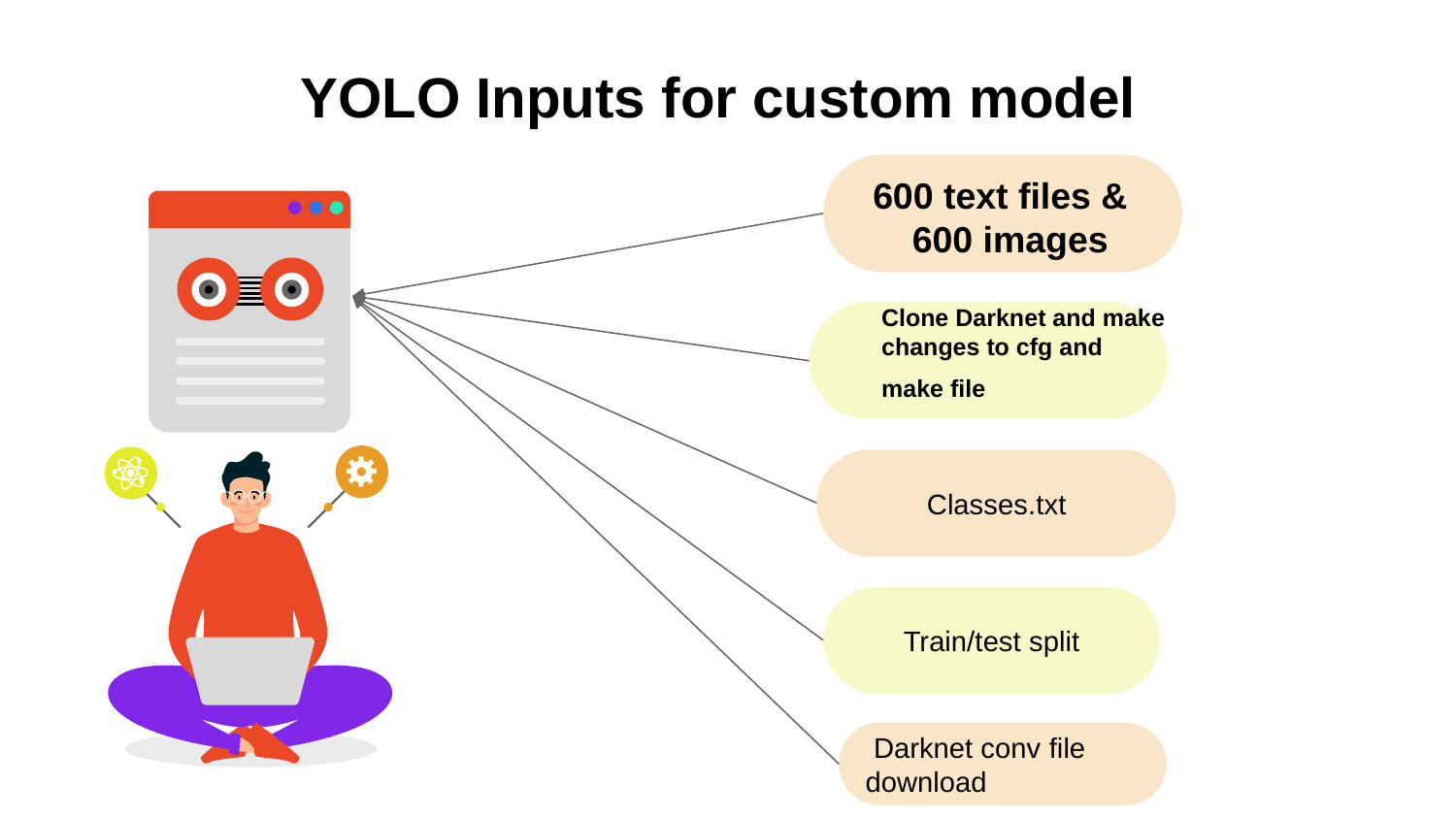

# YOLO Inputs for custom model

600 text files &   600 images

Clone Darknet and make changes to cfg and make file
          Classes.txt
Train/test split
 Darknet conv file download